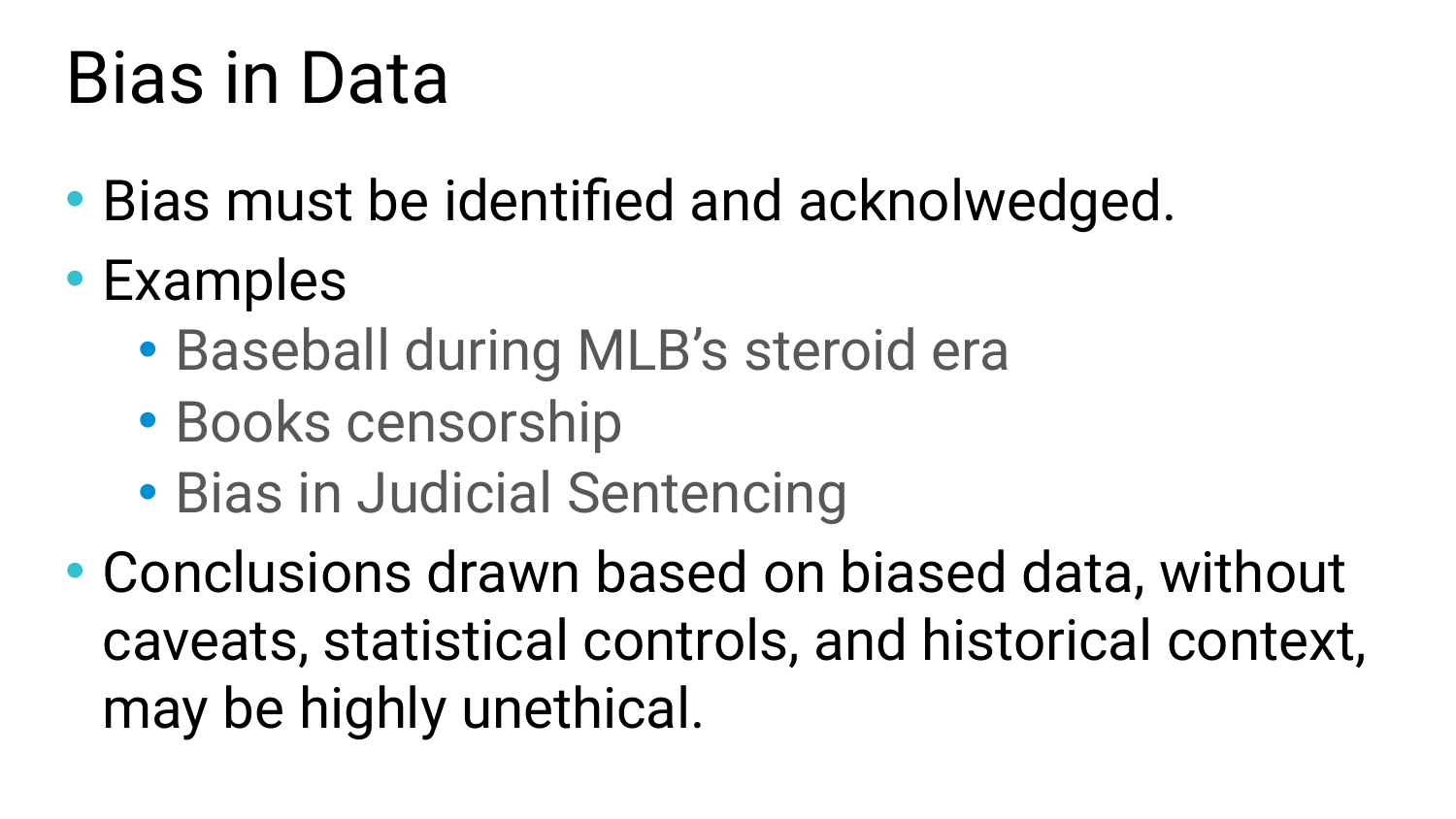

# Bias in Data
Bias must be identified and acknolwedged.
Examples
Baseball during MLB’s steroid era
Books censorship
Bias in Judicial Sentencing
Conclusions drawn based on biased data, without caveats, statistical controls, and historical context, may be highly unethical.